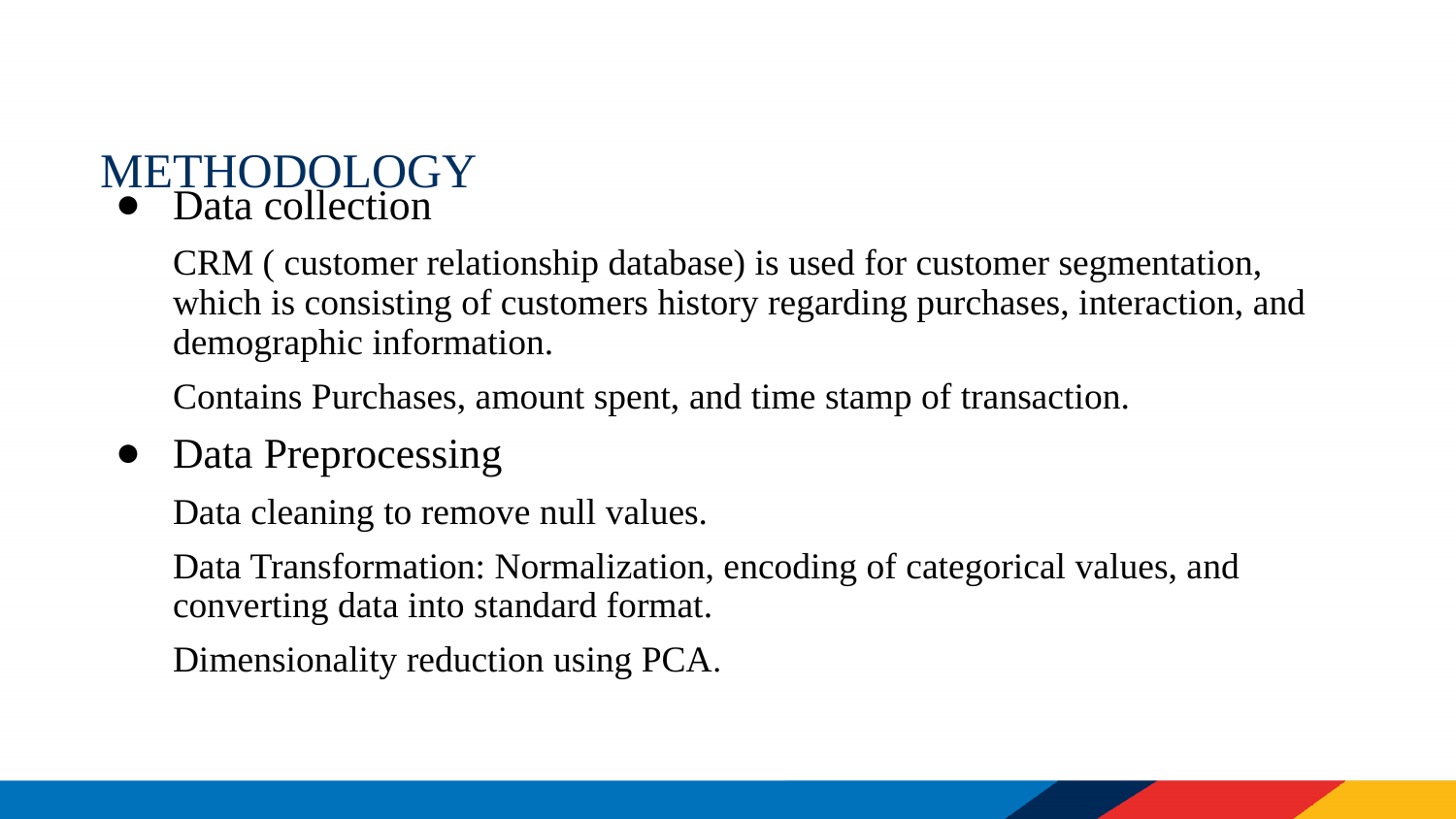

# METHODOLOGY
Data collection
CRM ( customer relationship database) is used for customer segmentation, which is consisting of customers history regarding purchases, interaction, and demographic information.
Contains Purchases, amount spent, and time stamp of transaction.
Data Preprocessing
Data cleaning to remove null values.
Data Transformation: Normalization, encoding of categorical values, and converting data into standard format.
Dimensionality reduction using PCA.